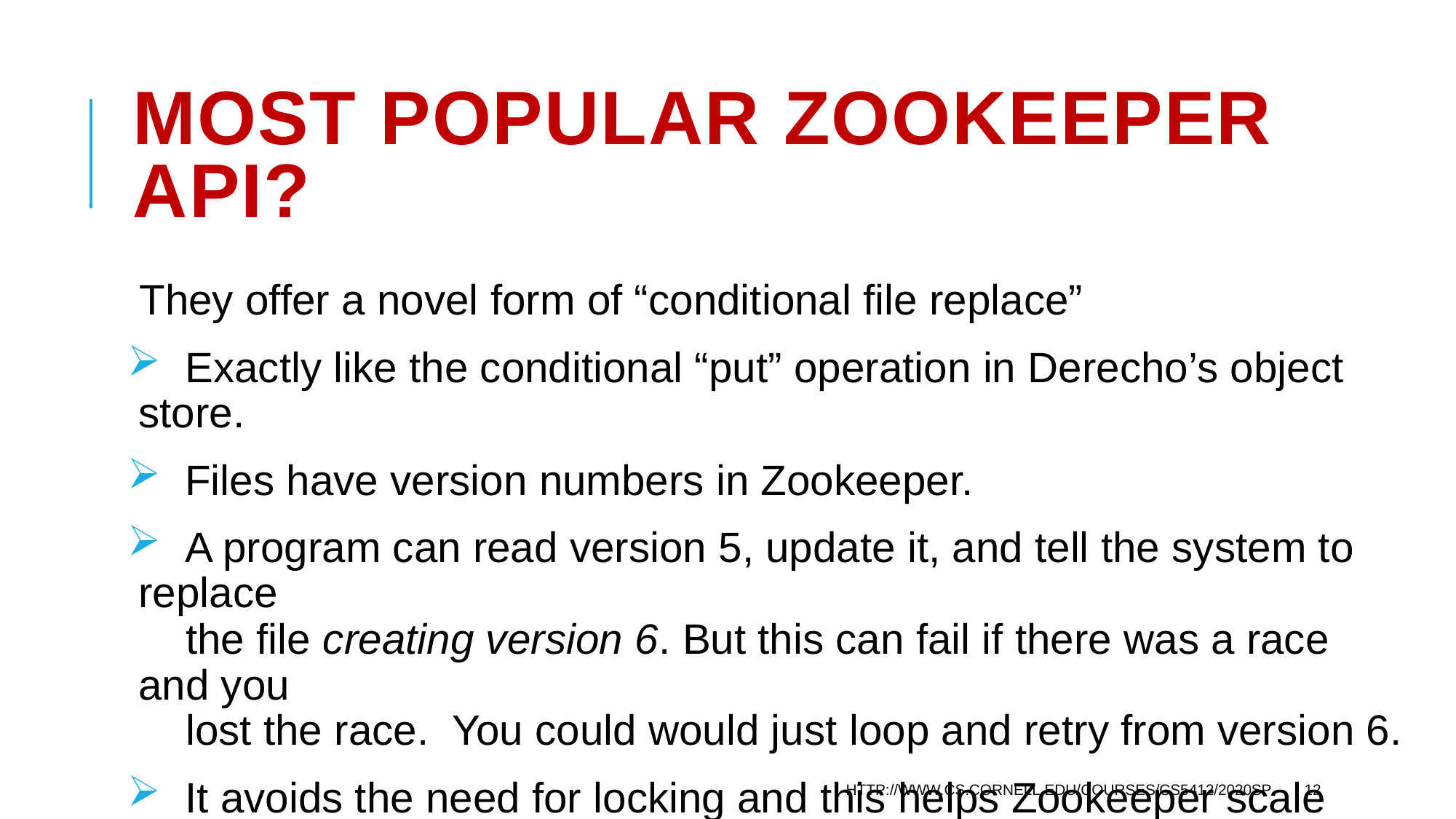

# Most popular Zookeeper API?
They offer a novel form of “conditional file replace”
  Exactly like the conditional “put” operation in Derecho’s object store.
  Files have version numbers in Zookeeper.
  A program can read version 5, update it, and tell the system to replace
    the file creating version 6. But this can fail if there was a race and you
    lost the race.  You could would just loop and retry from version 6.
  It avoids the need for locking and this helps Zookeeper scale better.
HTTP://WWW.CS.CORNELL.EDU/COURSES/CS5412/2020SP
12